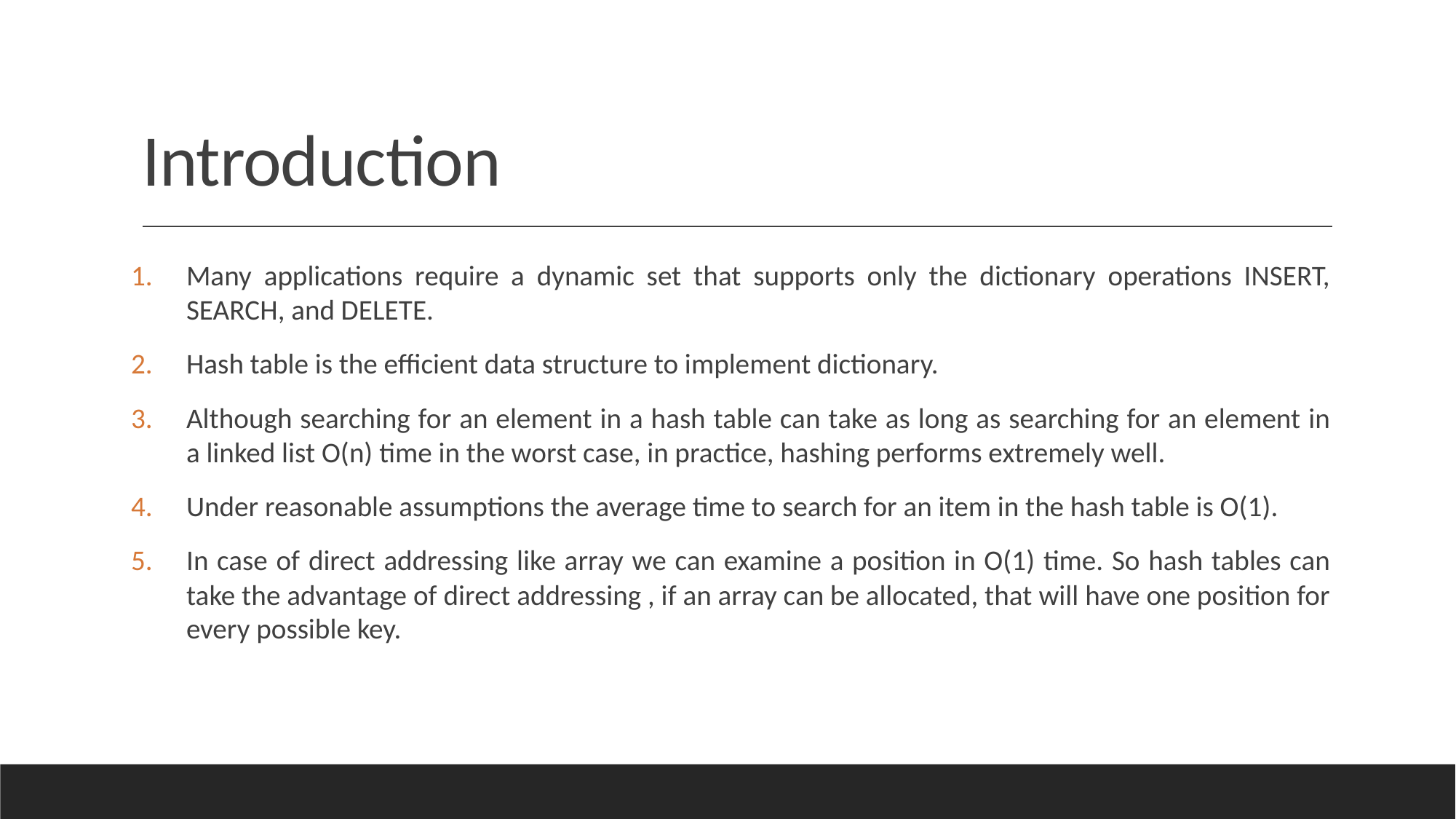

# Introduction
Many applications require a dynamic set that supports only the dictionary operations INSERT, SEARCH, and DELETE.
Hash table is the efficient data structure to implement dictionary.
Although searching for an element in a hash table can take as long as searching for an element in a linked list O(n) time in the worst case, in practice, hashing performs extremely well.
Under reasonable assumptions the average time to search for an item in the hash table is O(1).
In case of direct addressing like array we can examine a position in O(1) time. So hash tables can take the advantage of direct addressing , if an array can be allocated, that will have one position for every possible key.